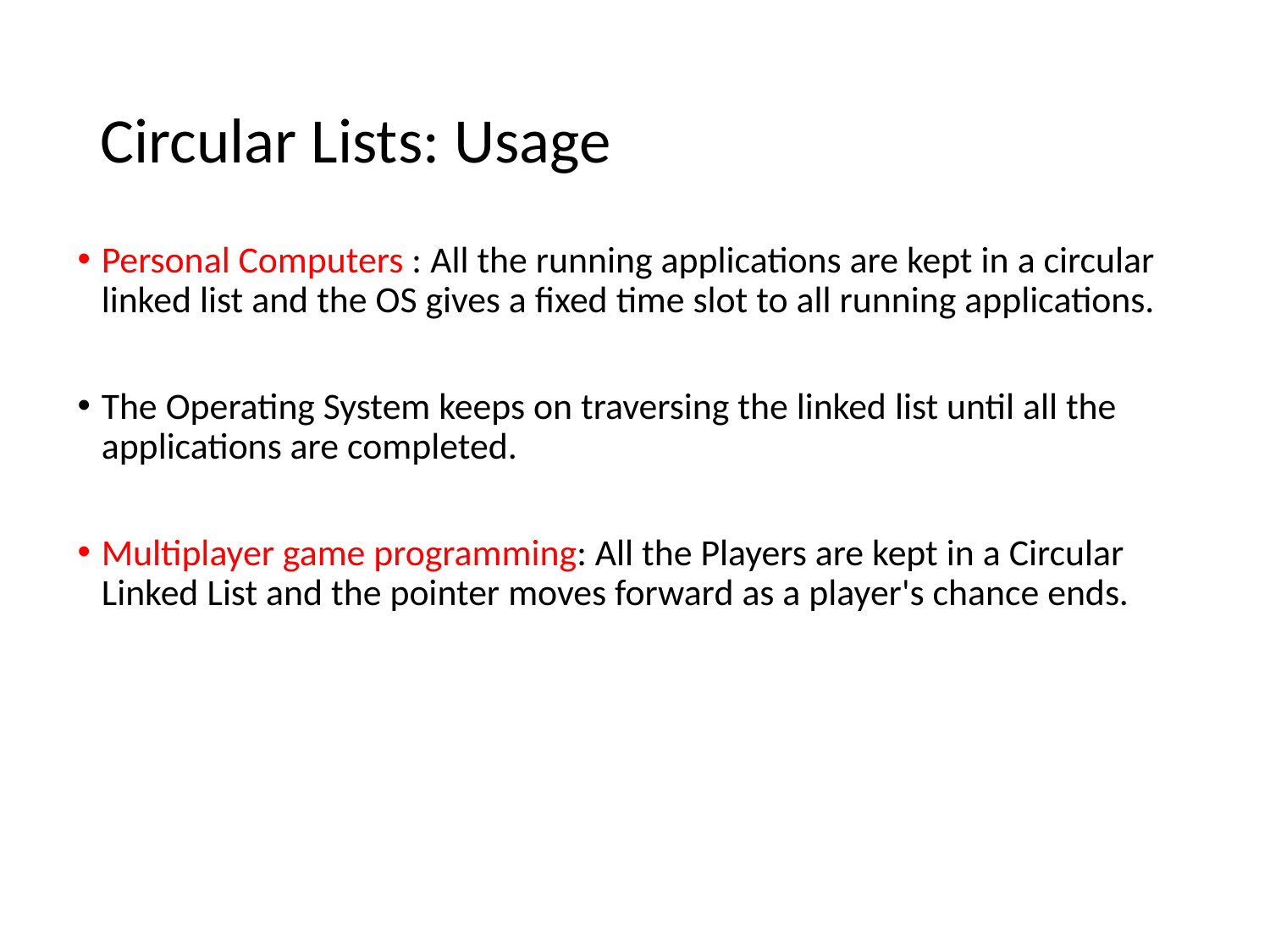

# Circular Lists: Usage
Personal Computers : All the running applications are kept in a circular linked list and the OS gives a fixed time slot to all running applications.

The Operating System keeps on traversing the linked list until all the applications are completed.

Multiplayer game programming: All the Players are kept in a Circular Linked List and the pointer moves forward as a player's chance ends.